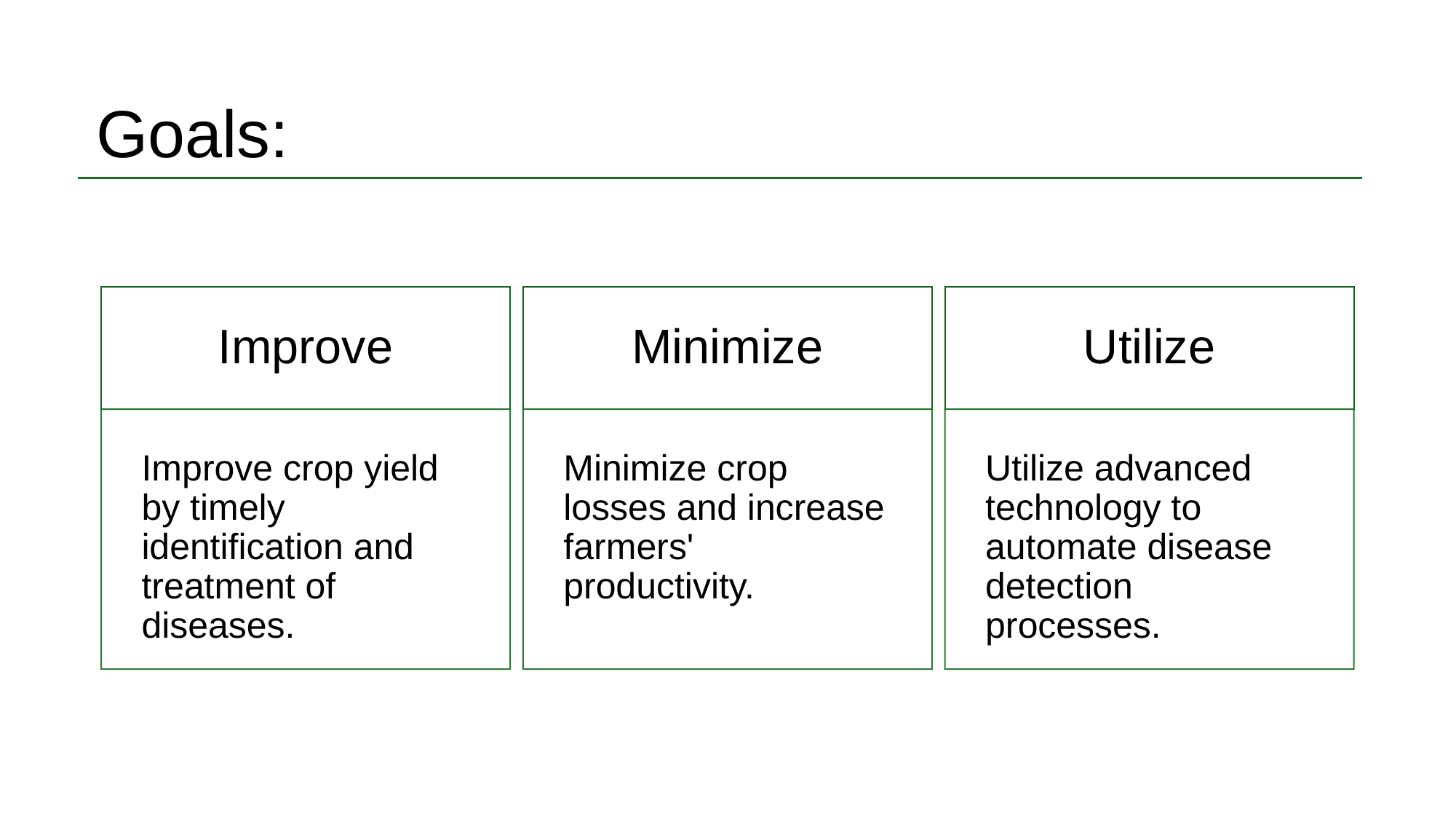

Goals:
Improve
Improve crop yield by timely identification and treatment of diseases.
Minimize
Minimize crop losses and increase farmers' productivity.
Utilize
Utilize advanced technology to automate disease detection processes.